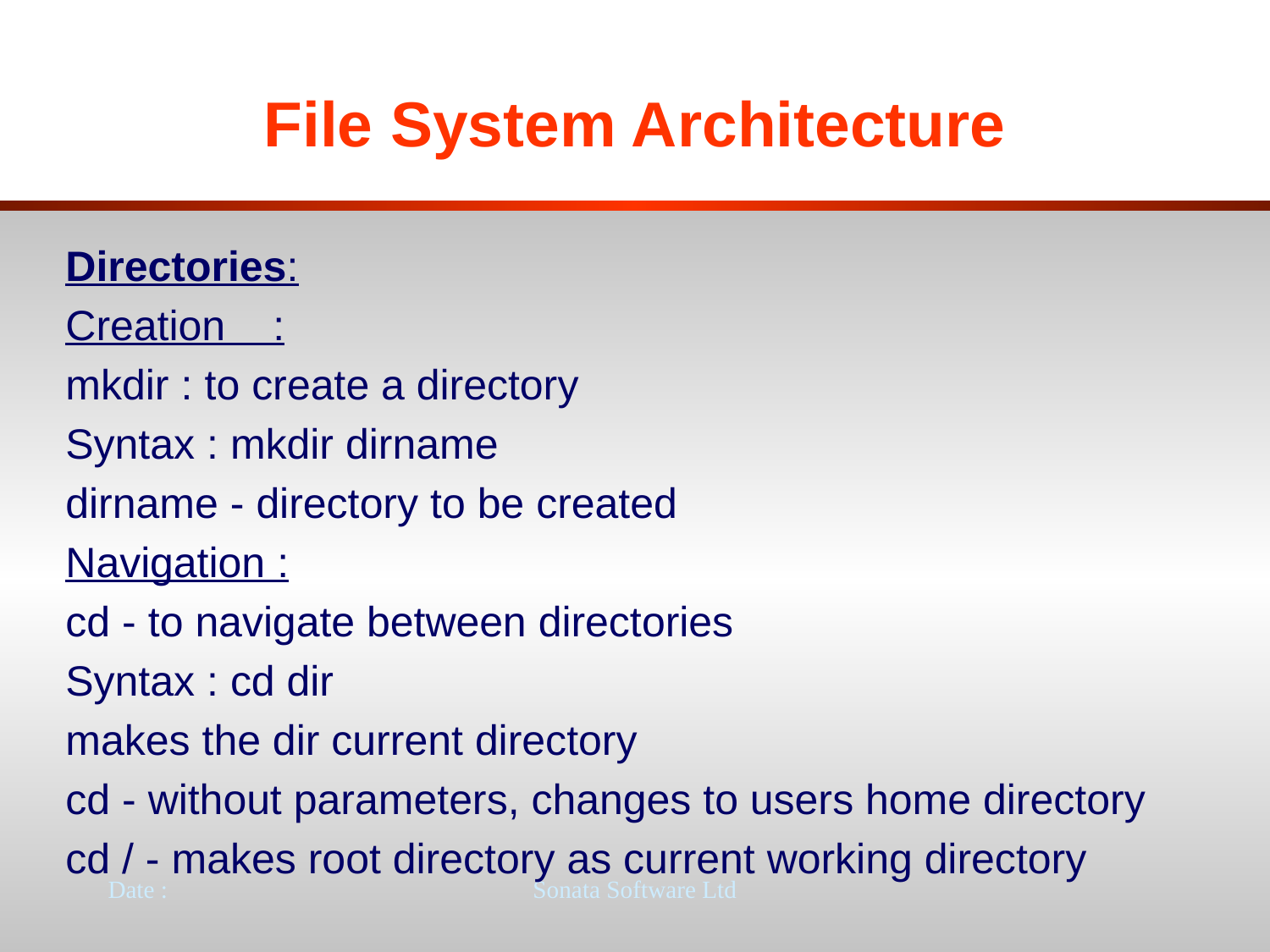

# File System Architecture
Directories:
Creation    :
mkdir : to create a directory
Syntax : mkdir dirname
dirname - directory to be created
Navigation :
cd - to navigate between directories
Syntax : cd dir
makes the dir current directory
cd - without parameters, changes to users home directory
cd / - makes root directory as current working directory
Date :
Sonata Software Ltd